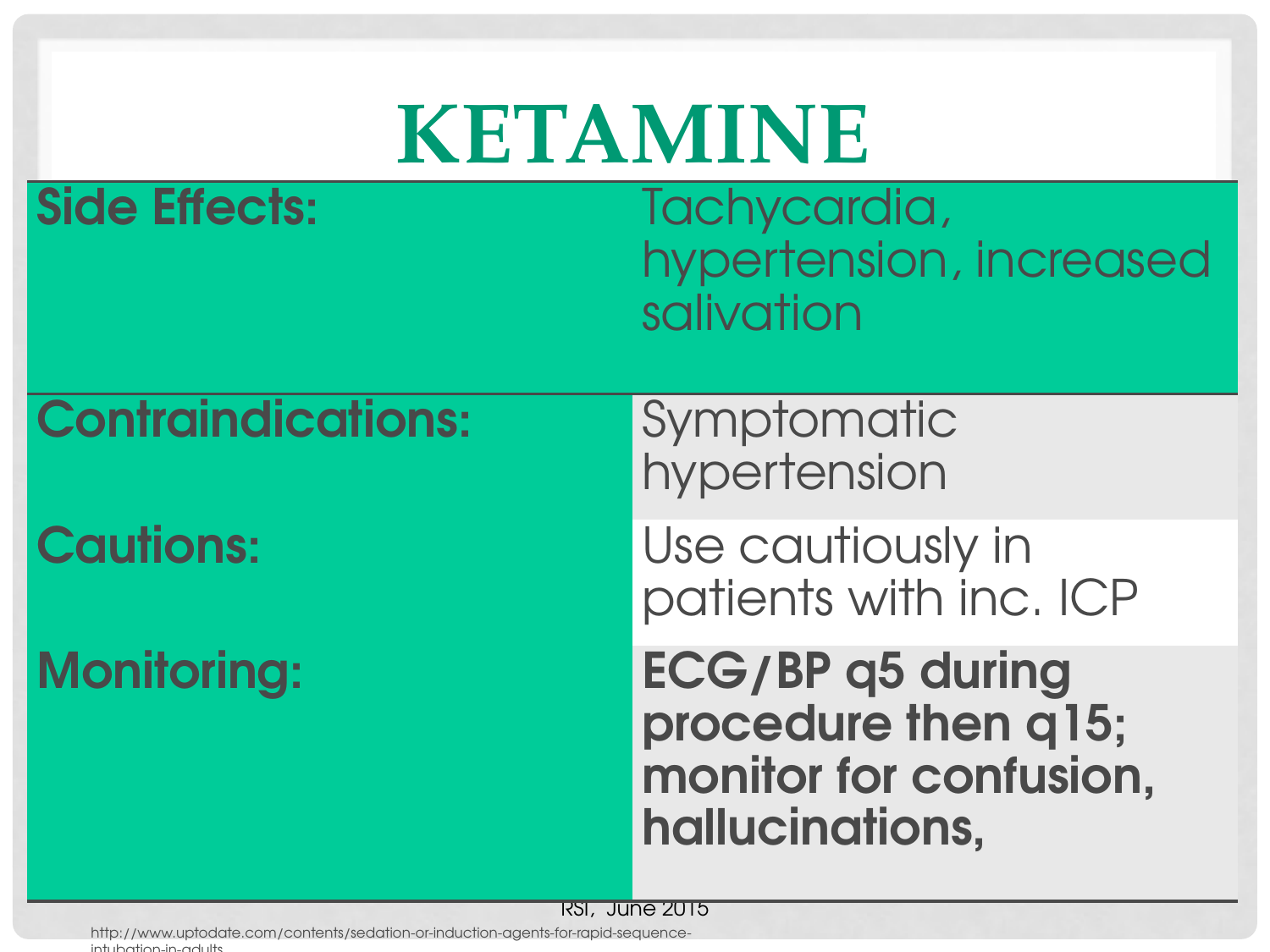

# Ketamine
| Side Effects: | Tachycardia, hypertension, increased salivation |
| --- | --- |
| Contraindications: | Symptomatic hypertension |
| Cautions: | Use cautiously in patients with inc. ICP |
| Monitoring: | ECG/BP q5 during procedure then q15; monitor for confusion, hallucinations, |
RSI,  June 2015
http://www.uptodate.com/contents/sedation-or-induction-agents-for-rapid-sequence-intubation-in-adults